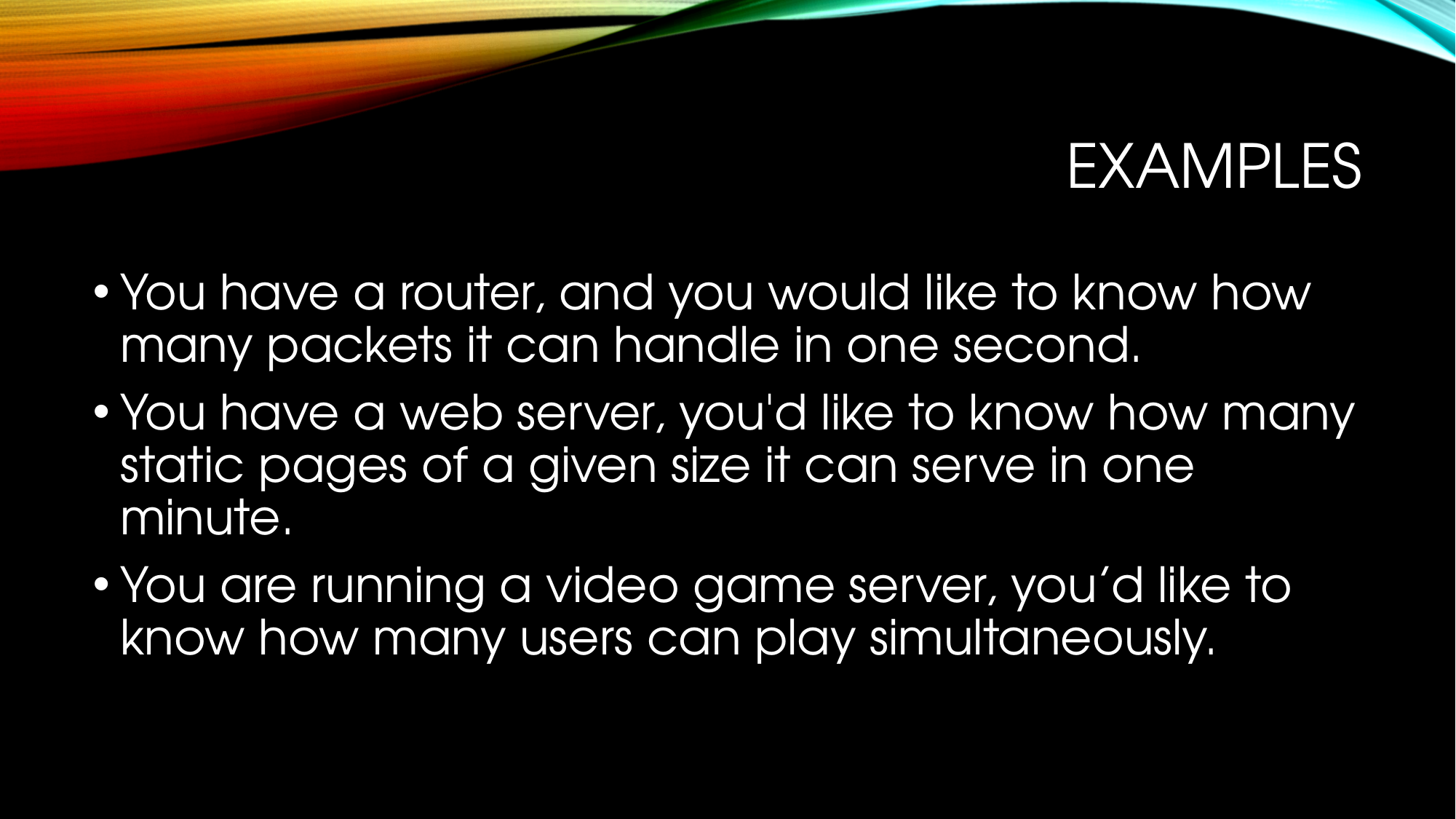

# examples
You have a router, and you would like to know how many packets it can handle in one second.
You have a web server, you'd like to know how many static pages of a given size it can serve in one minute.
You are running a video game server, you’d like to know how many users can play simultaneously.